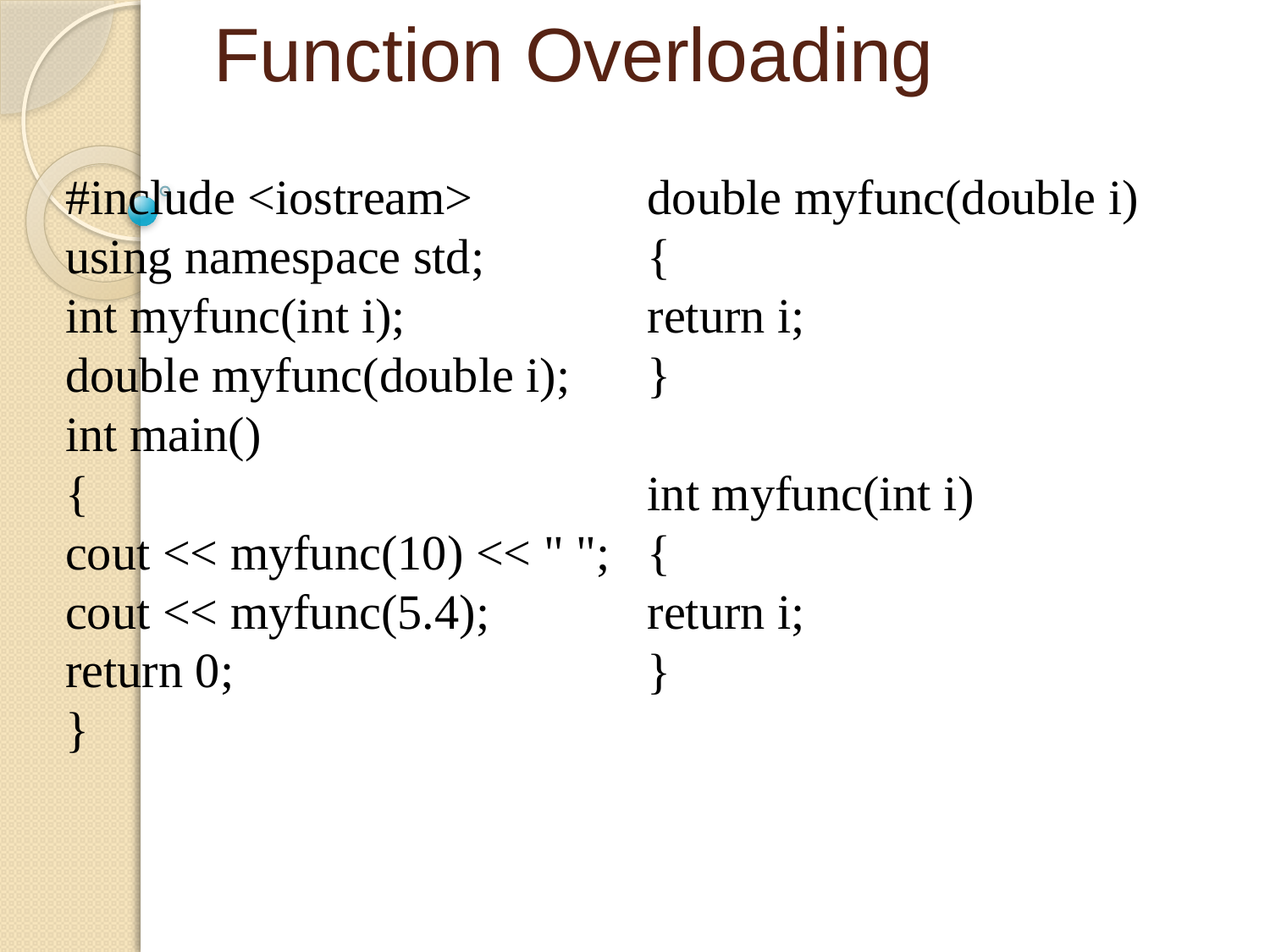

# Function Overloading
#include <iostream>
using namespace std;
int myfunc(int i);
double myfunc(double i);
int main()
{
cout << myfunc(10) << " ";
cout << myfunc(5.4);
return 0;
}
double myfunc(double i)
{
return i;
}

int myfunc(int i)
{
return i;
}